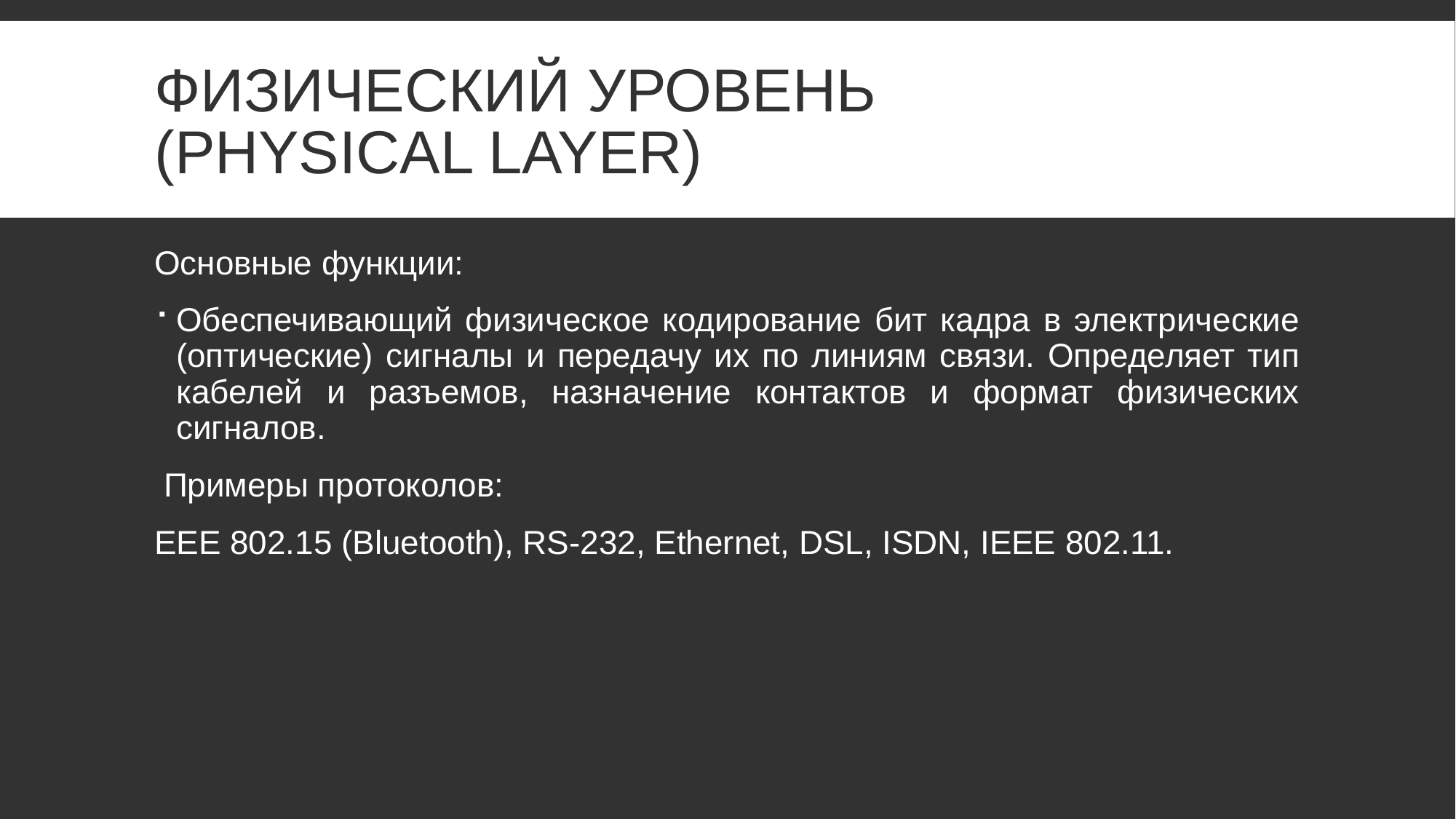

# Физический уровень (physical layer)
Основные функции:
Обеспечивающий физическое кодирование бит кадра в электрические (оптические) сигналы и передачу их по линиям связи. Определяет тип кабелей и разъемов, назначение контактов и формат физических сигналов.
 Примеры протоколов:
EEE 802.15 (Bluetooth), RS-232, Ethernet, DSL, ISDN, IEEE 802.11.